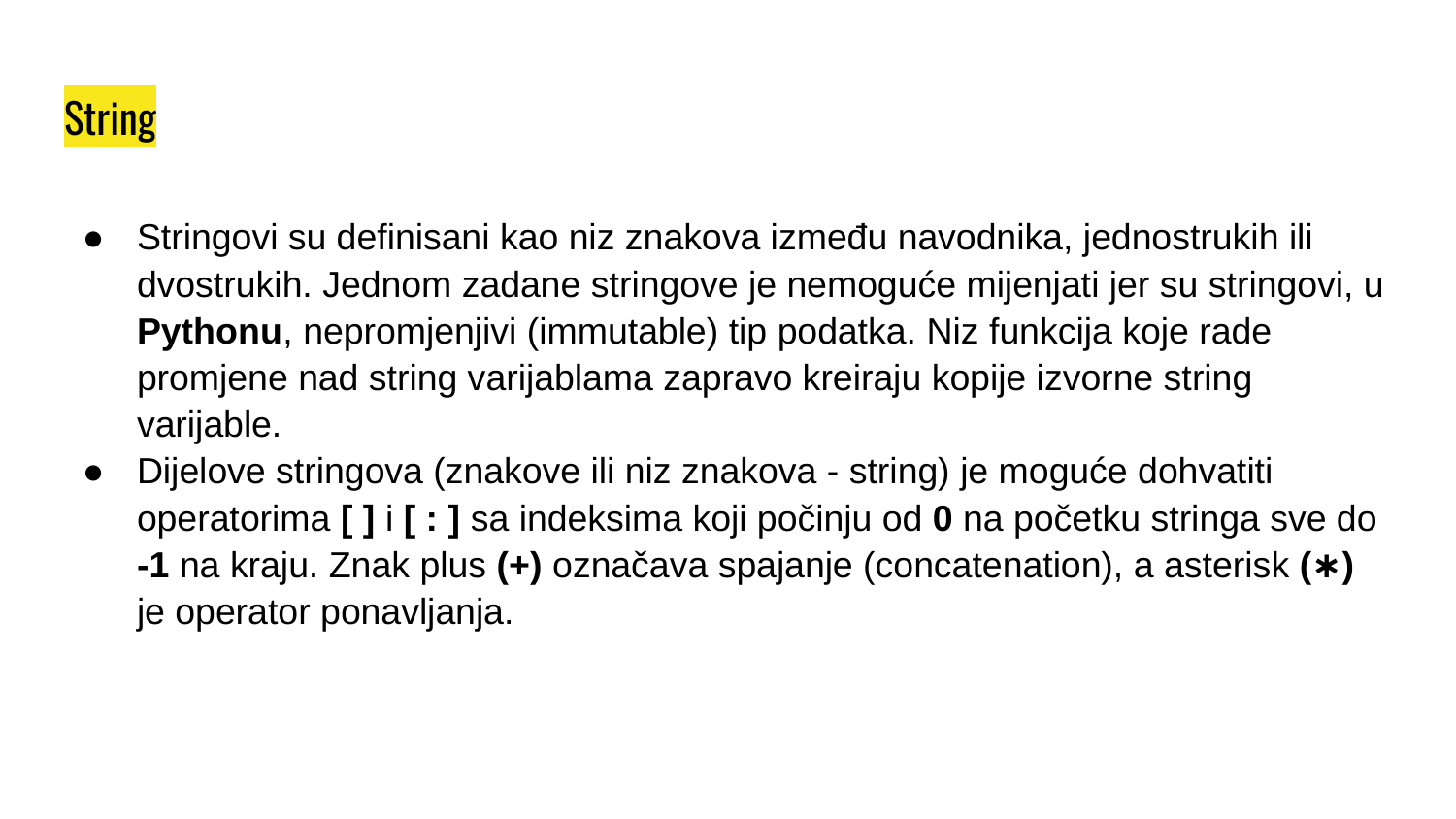

# String
Stringovi su definisani kao niz znakova između navodnika, jednostrukih ili dvostrukih. Jednom zadane stringove je nemoguće mijenjati jer su stringovi, u Pythonu, nepromjenjivi (immutable) tip podatka. Niz funkcija koje rade promjene nad string varijablama zapravo kreiraju kopije izvorne string varijable.
Dijelove stringova (znakove ili niz znakova - string) je moguće dohvatiti operatorima [ ] i [ : ] sa indeksima koji počinju od 0 na početku stringa sve do -1 na kraju. Znak plus (+) označava spajanje (concatenation), a asterisk (∗) je operator ponavljanja.